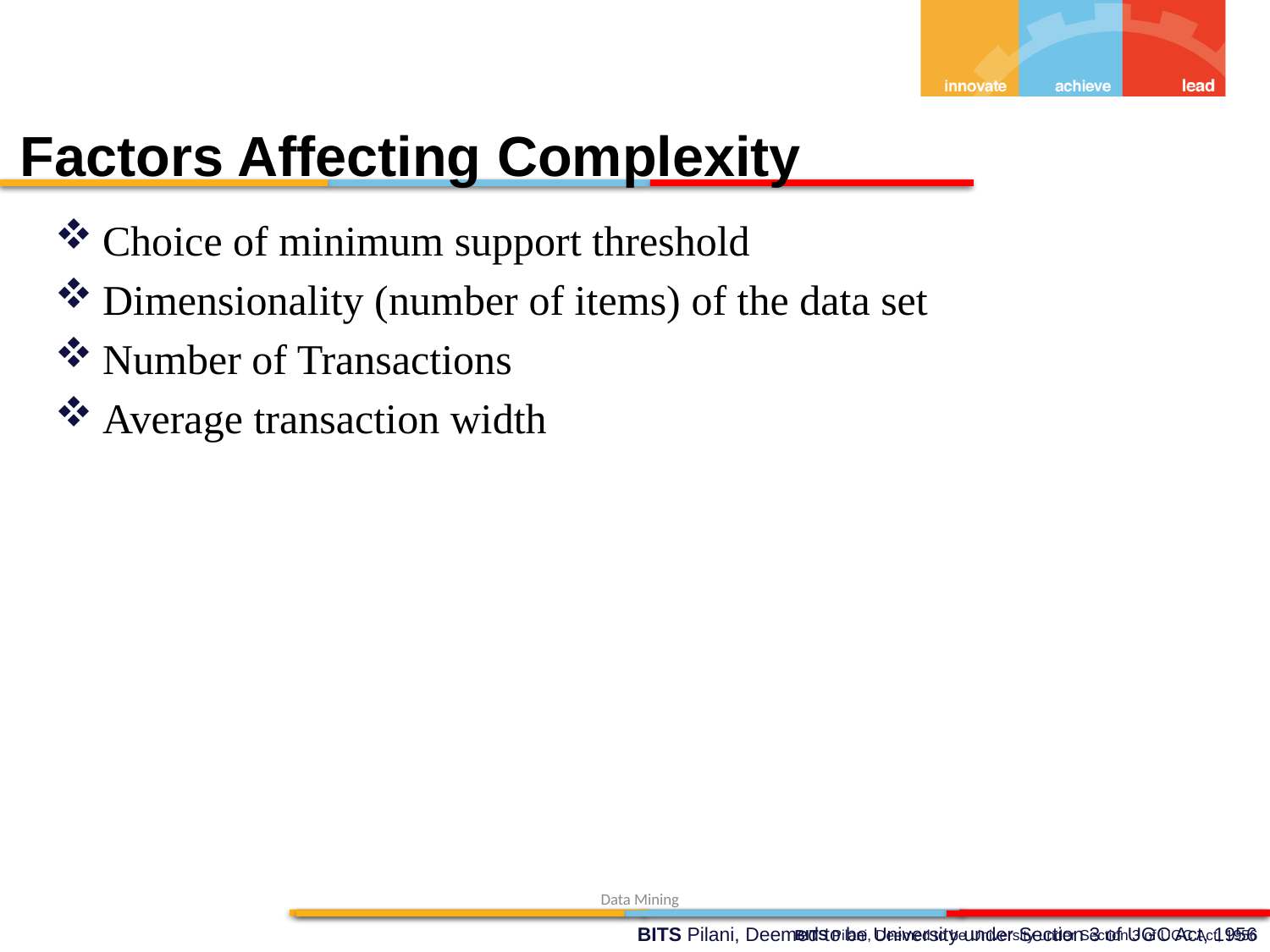

Factors Affecting Complexity
Choice of minimum support threshold
Dimensionality (number of items) of the data set
Number of Transactions
Average transaction width